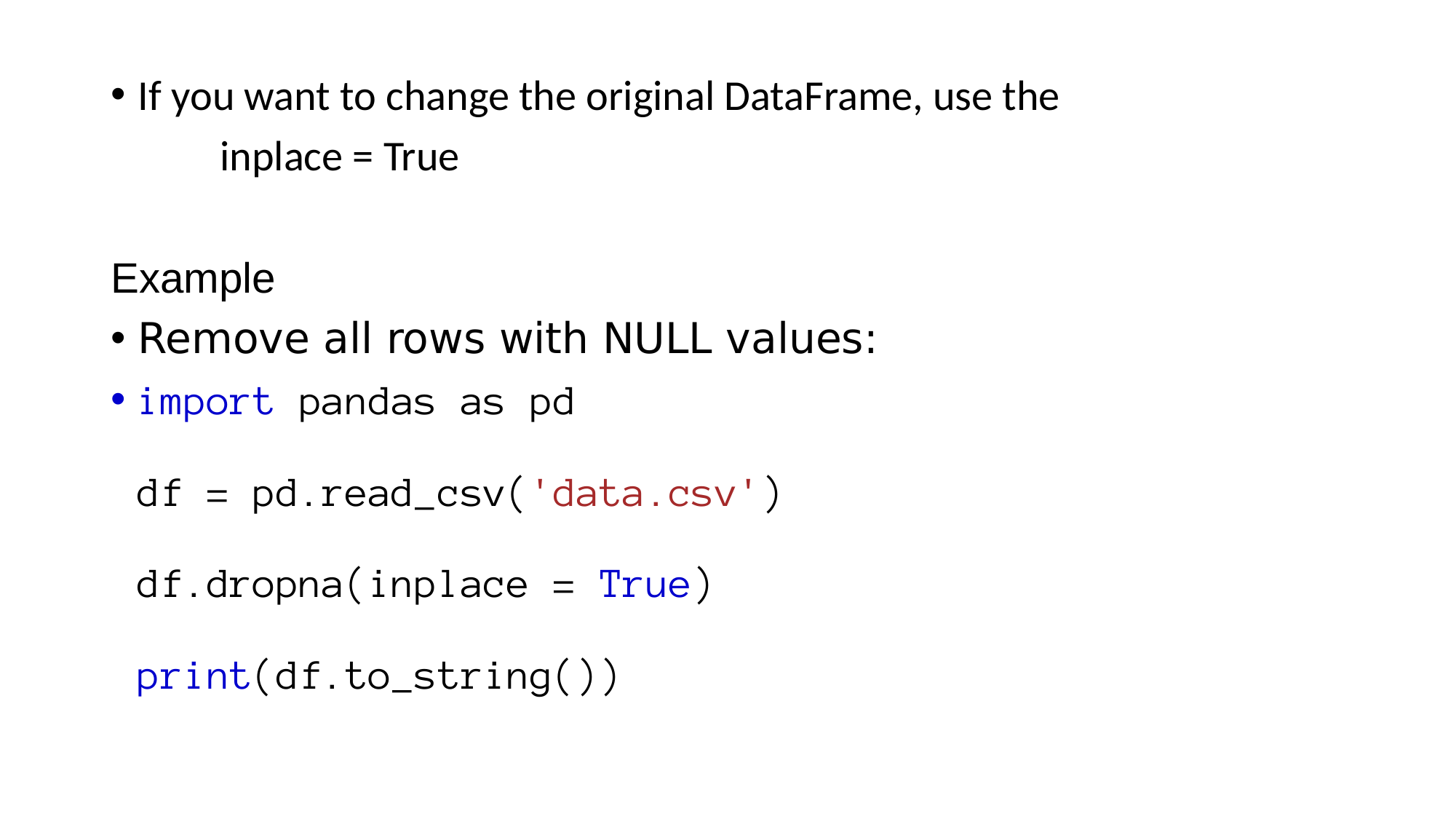

If you want to change the original DataFrame, use the
	inplace = True

Example
Remove all rows with NULL values:
import pandas as pd
df = pd.read_csv('data.csv')
df.dropna(inplace = True)
print(df.to_string())